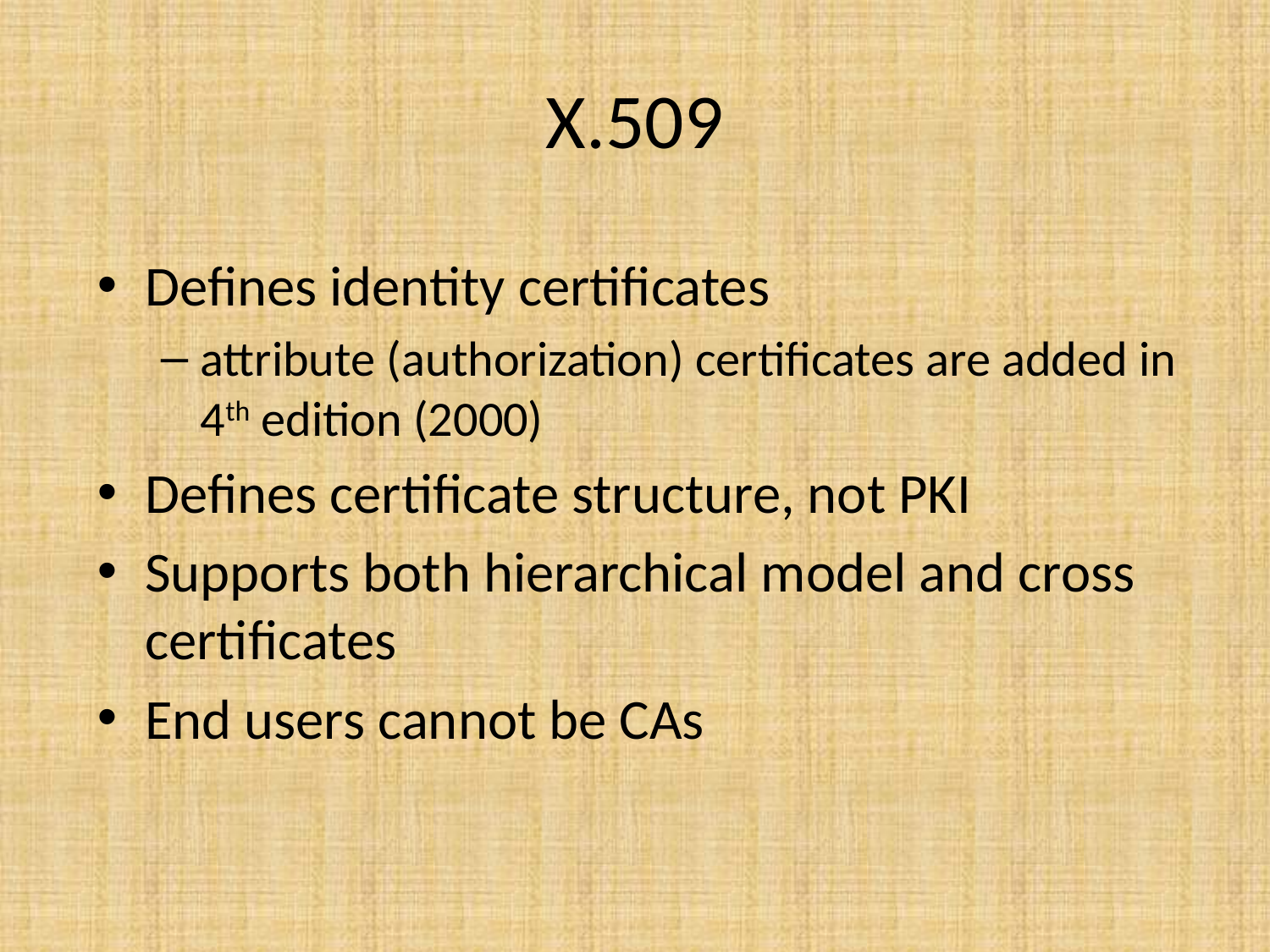

# X.509
Defines identity certificates
attribute (authorization) certificates are added in 4th edition (2000)
Defines certificate structure, not PKI
Supports both hierarchical model and cross certificates
End users cannot be CAs